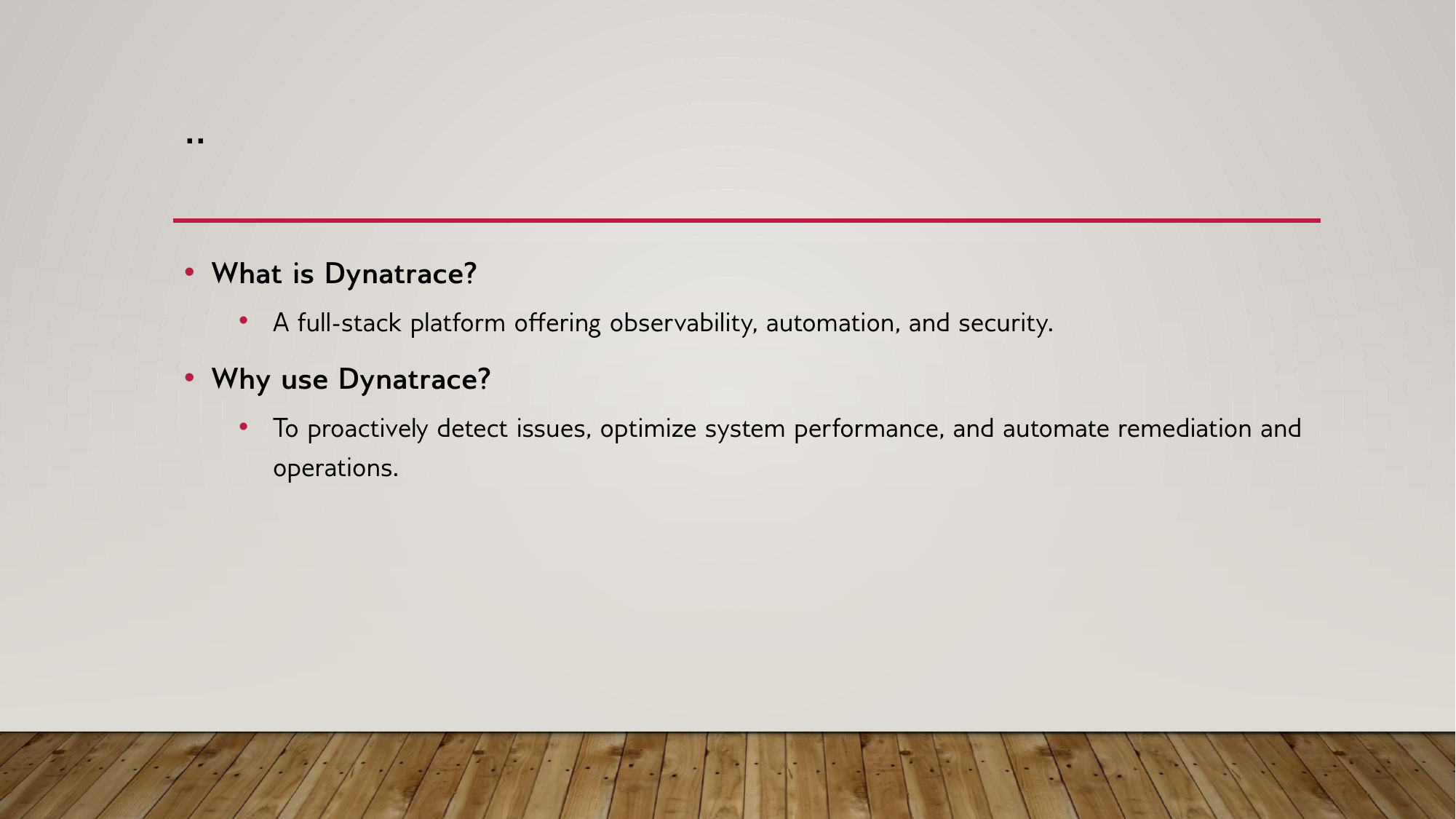

# ..
What is Dynatrace?
A full-stack platform offering observability, automation, and security.
Why use Dynatrace?
To proactively detect issues, optimize system performance, and automate remediation and operations.